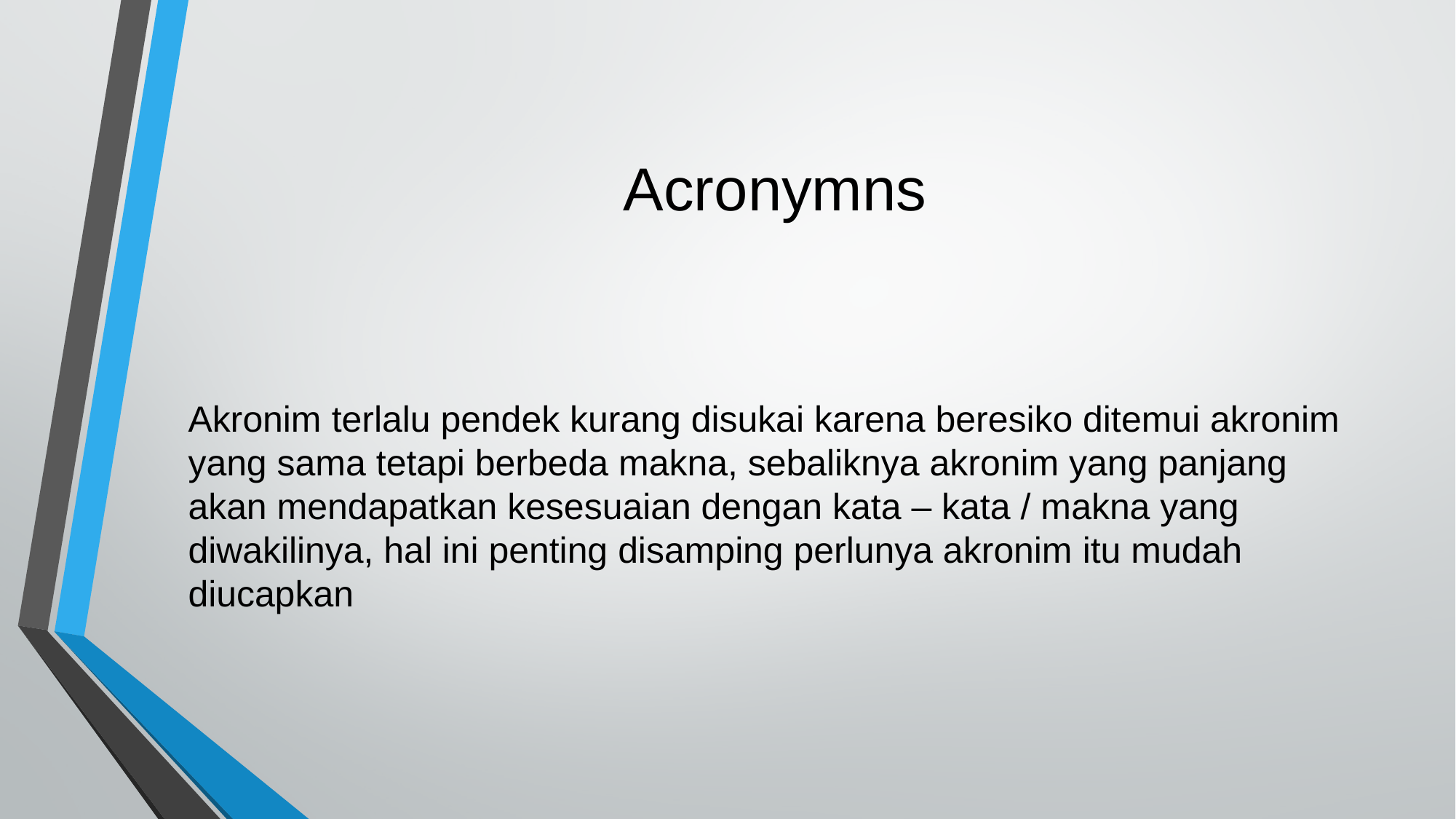

# Acronymns
Akronim terlalu pendek kurang disukai karena beresiko ditemui akronim yang sama tetapi berbeda makna, sebaliknya akronim yang panjang akan mendapatkan kesesuaian dengan kata – kata / makna yang diwakilinya, hal ini penting disamping perlunya akronim itu mudah diucapkan